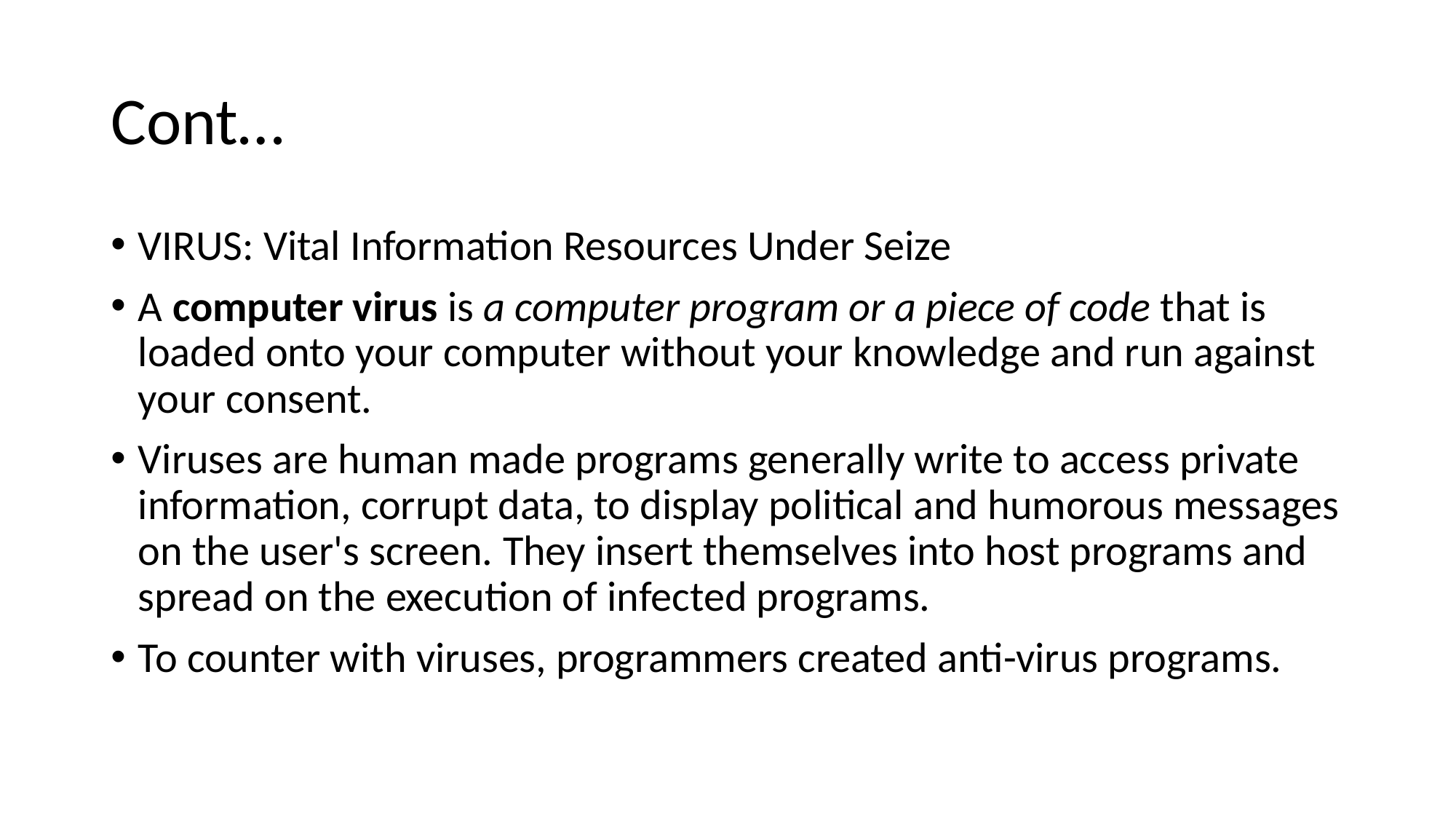

# Cont…
VIRUS: Vital Information Resources Under Seize
A computer virus is a computer program or a piece of code that is loaded onto your computer without your knowledge and run against your consent.
Viruses are human made programs generally write to access private information, corrupt data, to display political and humorous messages on the user's screen. They insert themselves into host programs and spread on the execution of infected programs.
To counter with viruses, programmers created anti-virus programs.